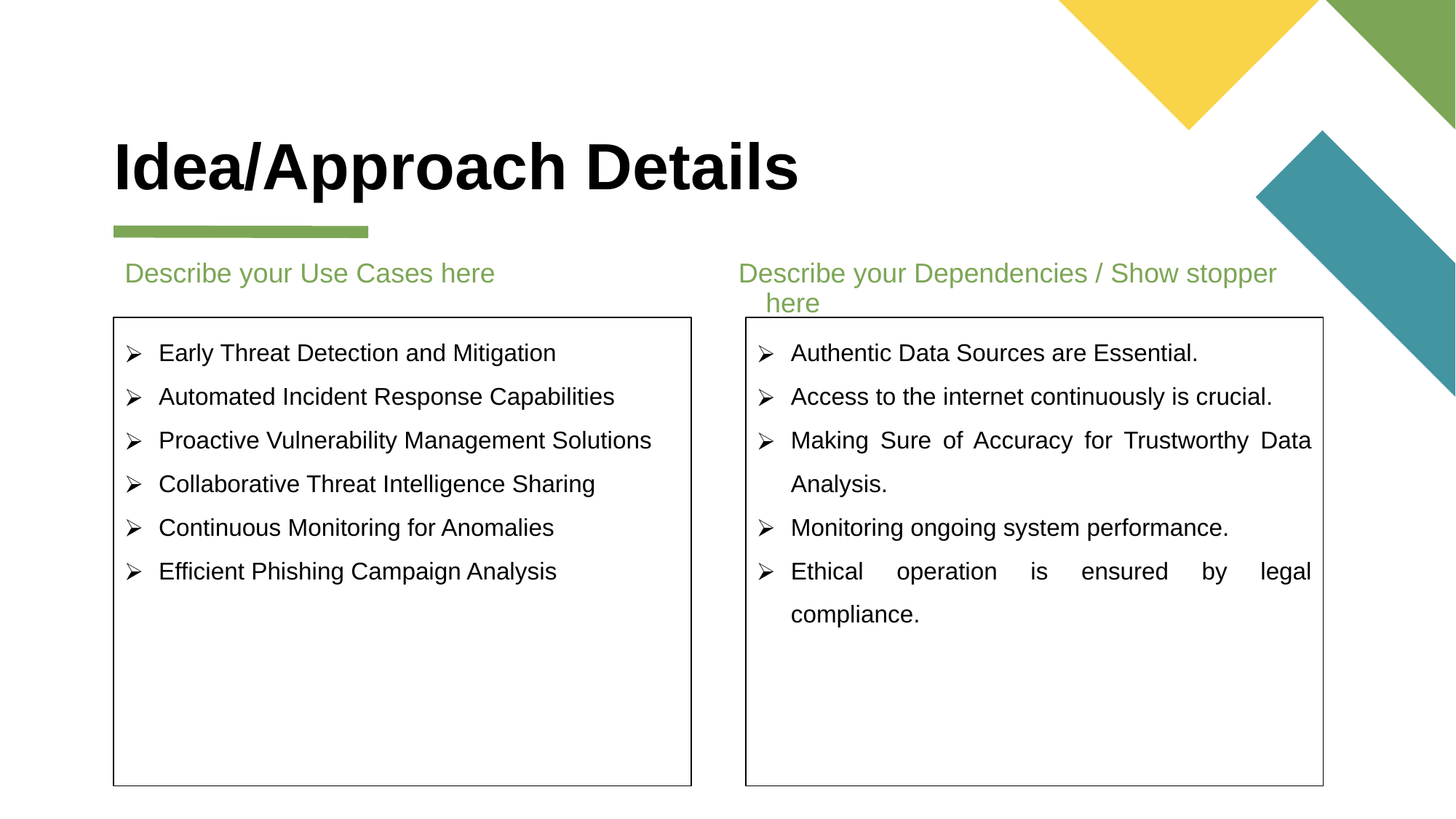

# Idea/Approach Details
Describe your Use Cases here
Describe your Dependencies / Show stopper here
Early Threat Detection and Mitigation
Automated Incident Response Capabilities
Proactive Vulnerability Management Solutions
Collaborative Threat Intelligence Sharing
Continuous Monitoring for Anomalies
Efficient Phishing Campaign Analysis
Authentic Data Sources are Essential.
Access to the internet continuously is crucial.
Making Sure of Accuracy for Trustworthy Data Analysis.
Monitoring ongoing system performance.
Ethical operation is ensured by legal compliance.